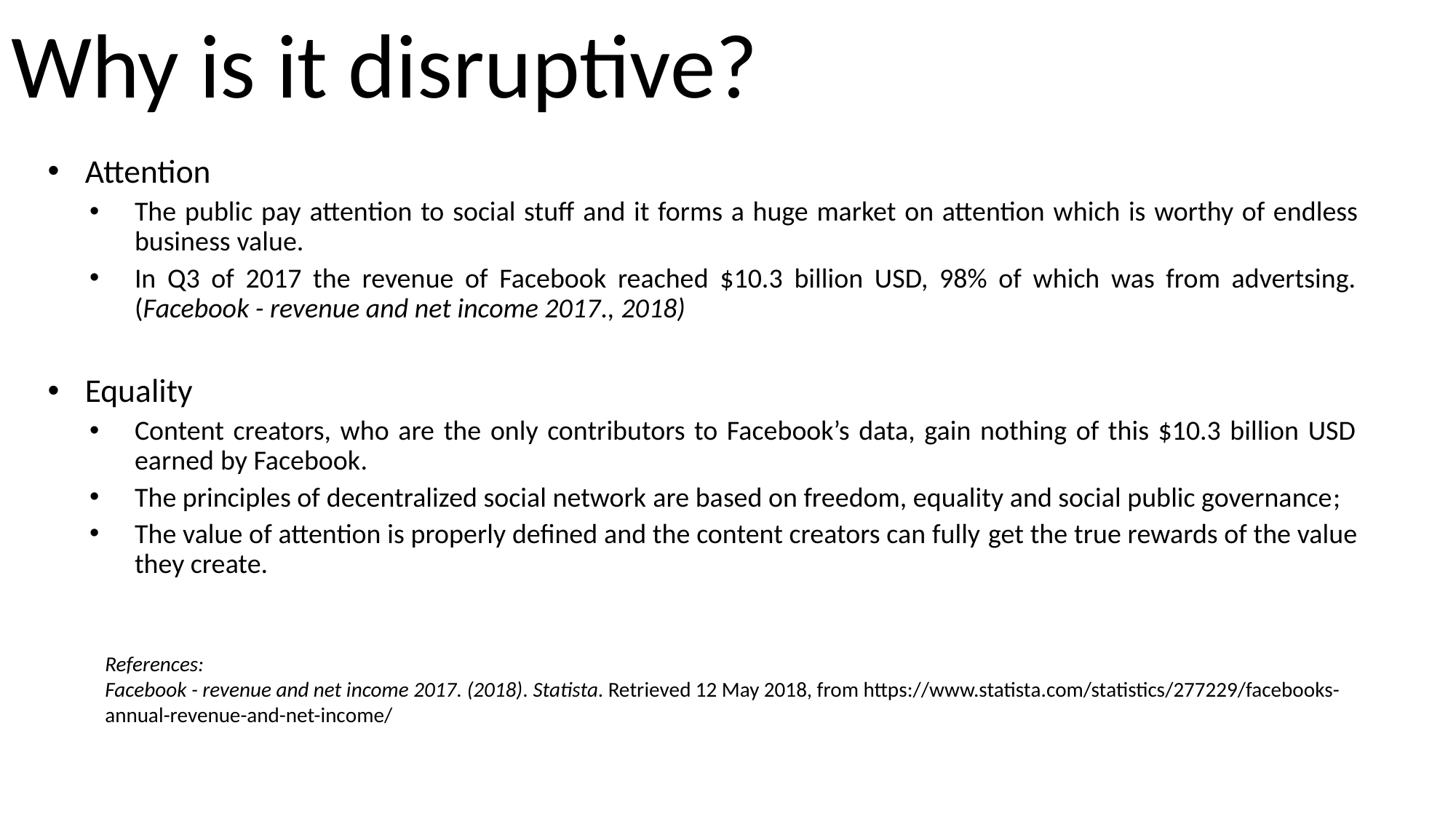

# Why is it disruptive?
Attention
The public pay attention to social stuff and it forms a huge market on attention which is worthy of endless business value.
In Q3 of 2017 the revenue of Facebook reached $10.3 billion USD, 98% of which was from advertsing. (Facebook - revenue and net income 2017., 2018)

Equality
Content creators, who are the only contributors to Facebook’s data, gain nothing of this $10.3 billion USD earned by Facebook.
The principles of decentralized social network are based on freedom, equality and social public governance;
The value of attention is properly defined and the content creators can fully get the true rewards of the value they create.

References:
Facebook - revenue and net income 2017. (2018). Statista. Retrieved 12 May 2018, from https://www.statista.com/statistics/277229/facebooks-annual-revenue-and-net-income/